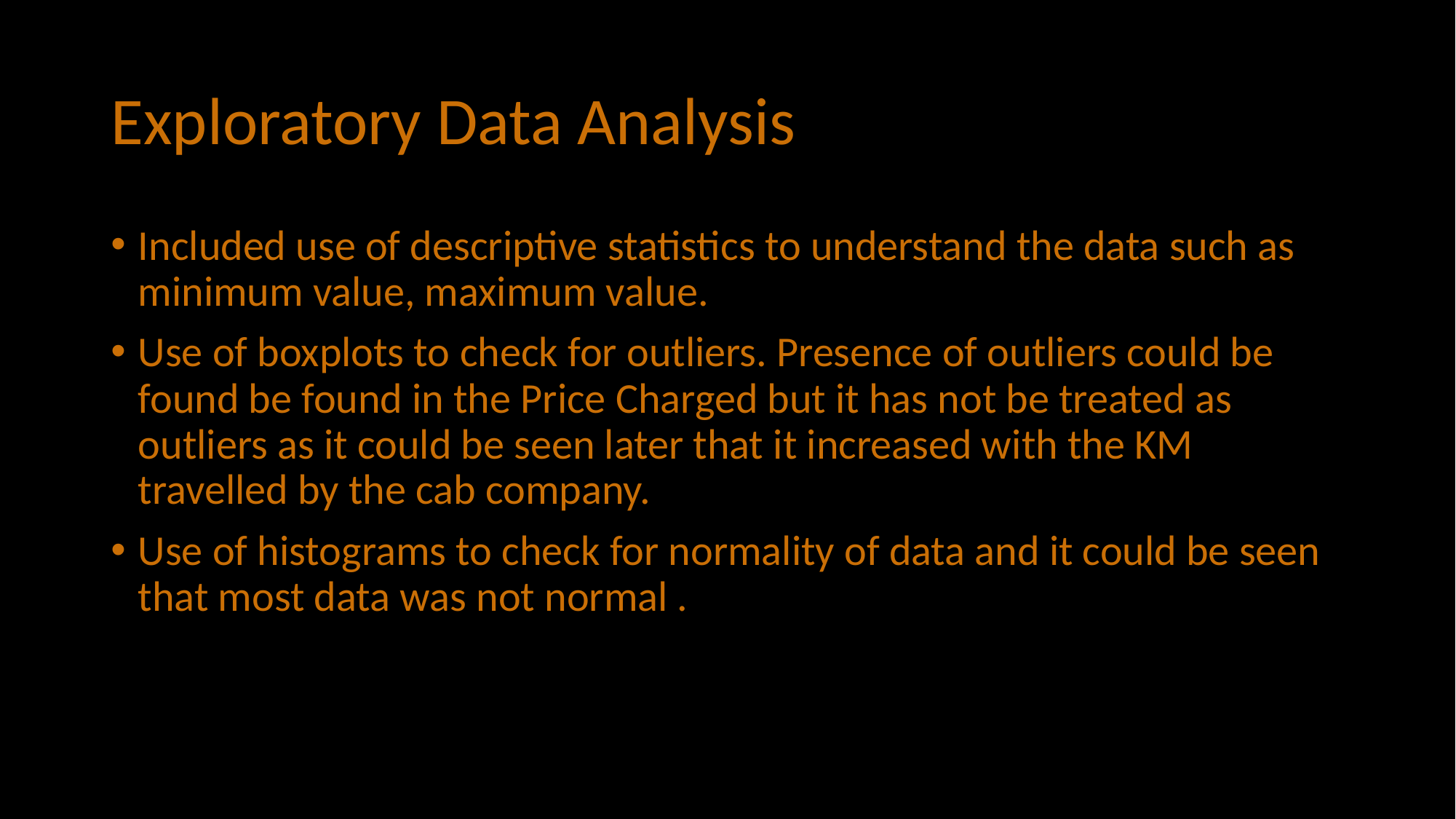

# Exploratory Data Analysis
Included use of descriptive statistics to understand the data such as minimum value, maximum value.
Use of boxplots to check for outliers. Presence of outliers could be found be found in the Price Charged but it has not be treated as outliers as it could be seen later that it increased with the KM travelled by the cab company.
Use of histograms to check for normality of data and it could be seen that most data was not normal .